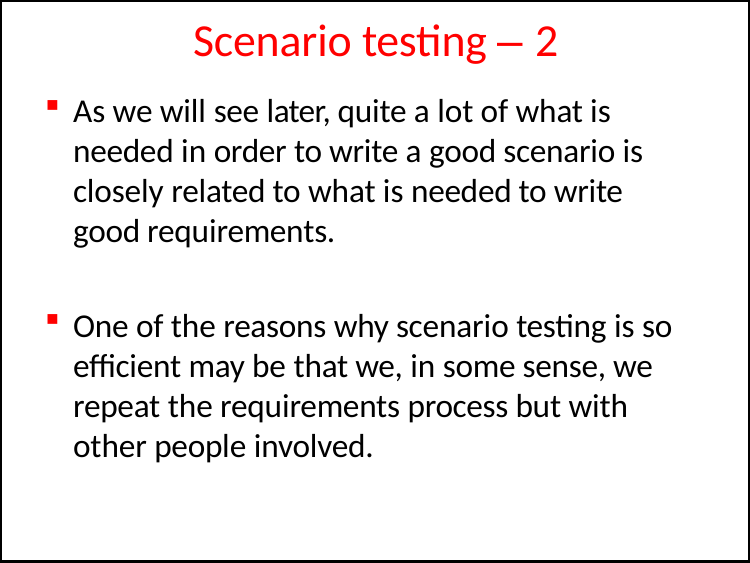

# Scenario testing – 2
As we will see later, quite a lot of what is  needed in order to write a good scenario is  closely related to what is needed to write  good requirements.

One of the reasons why scenario testing is so  efficient may be that we, in some sense, we  repeat the requirements process but with  other people involved.